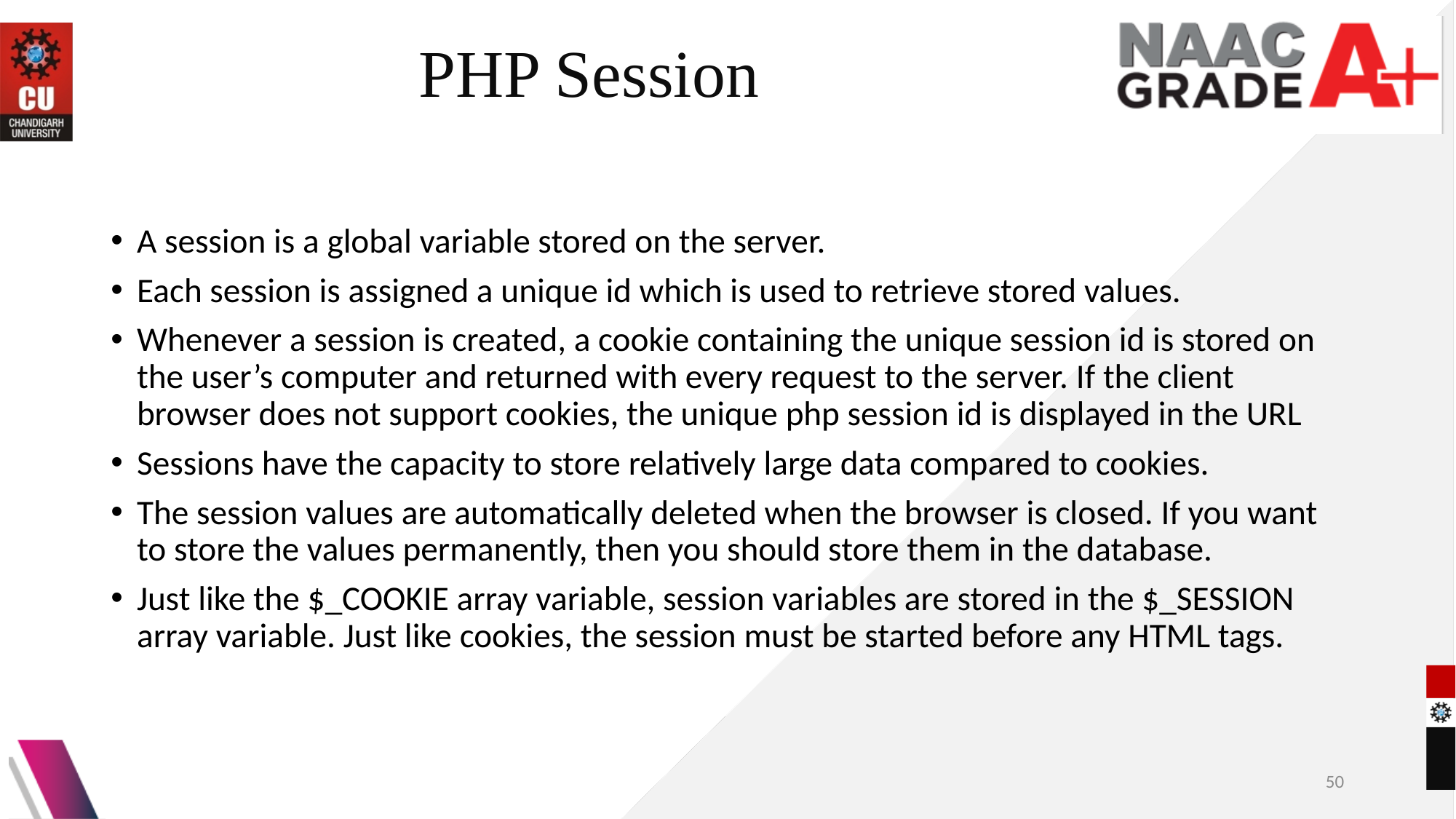

# PHP Session
A session is a global variable stored on the server.
Each session is assigned a unique id which is used to retrieve stored values.
Whenever a session is created, a cookie containing the unique session id is stored on the user’s computer and returned with every request to the server. If the client browser does not support cookies, the unique php session id is displayed in the URL
Sessions have the capacity to store relatively large data compared to cookies.
The session values are automatically deleted when the browser is closed. If you want to store the values permanently, then you should store them in the database.
Just like the $_COOKIE array variable, session variables are stored in the $_SESSION array variable. Just like cookies, the session must be started before any HTML tags.

50